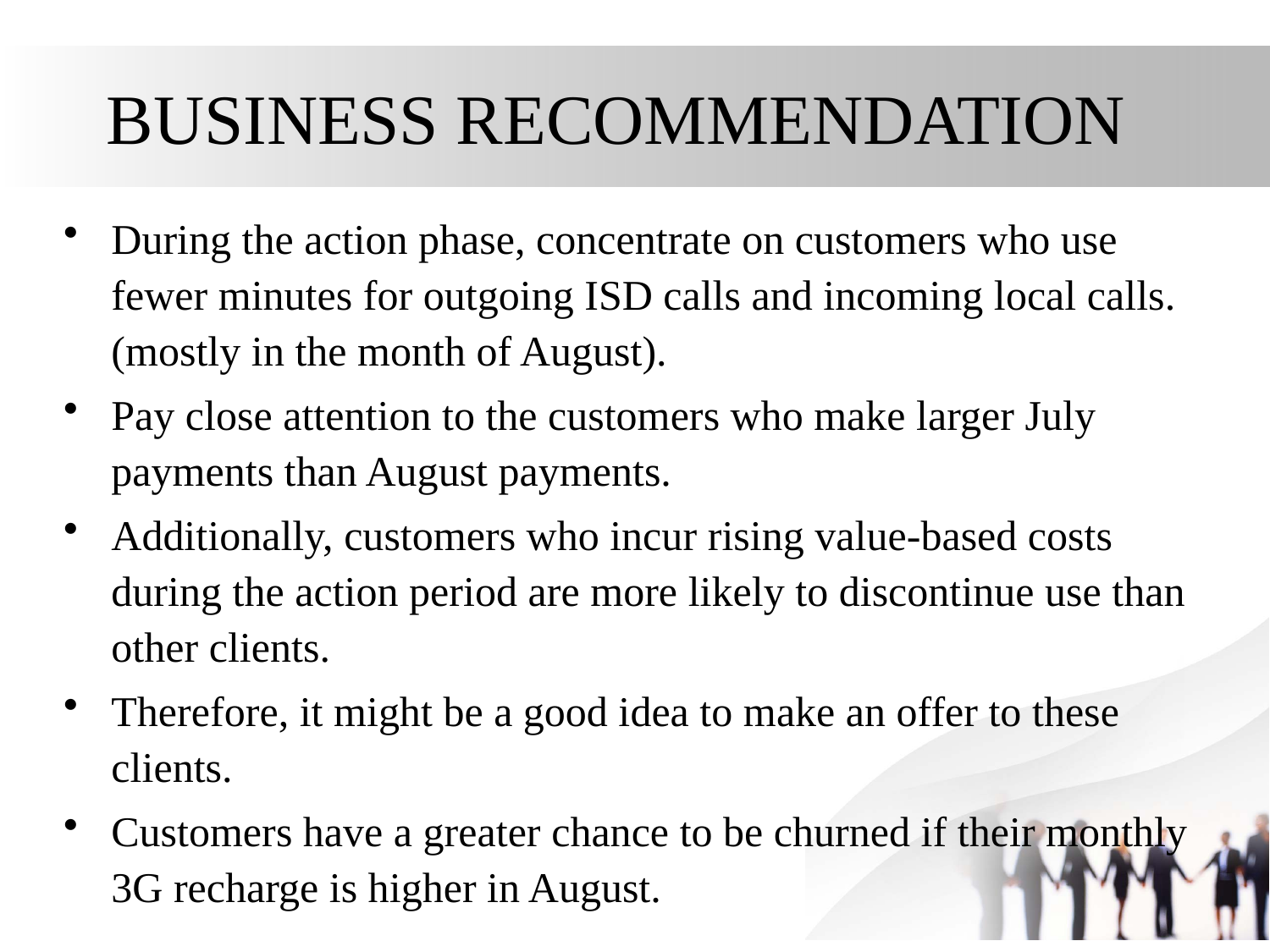

# BUSINESS RECOMMENDATION
During the action phase, concentrate on customers who use fewer minutes for outgoing ISD calls and incoming local calls. (mostly in the month of August).
Pay close attention to the customers who make larger July payments than August payments.
Additionally, customers who incur rising value-based costs during the action period are more likely to discontinue use than other clients.
Therefore, it might be a good idea to make an offer to these clients.
Customers have a greater chance to be churned if their monthly 3G recharge is higher in August.